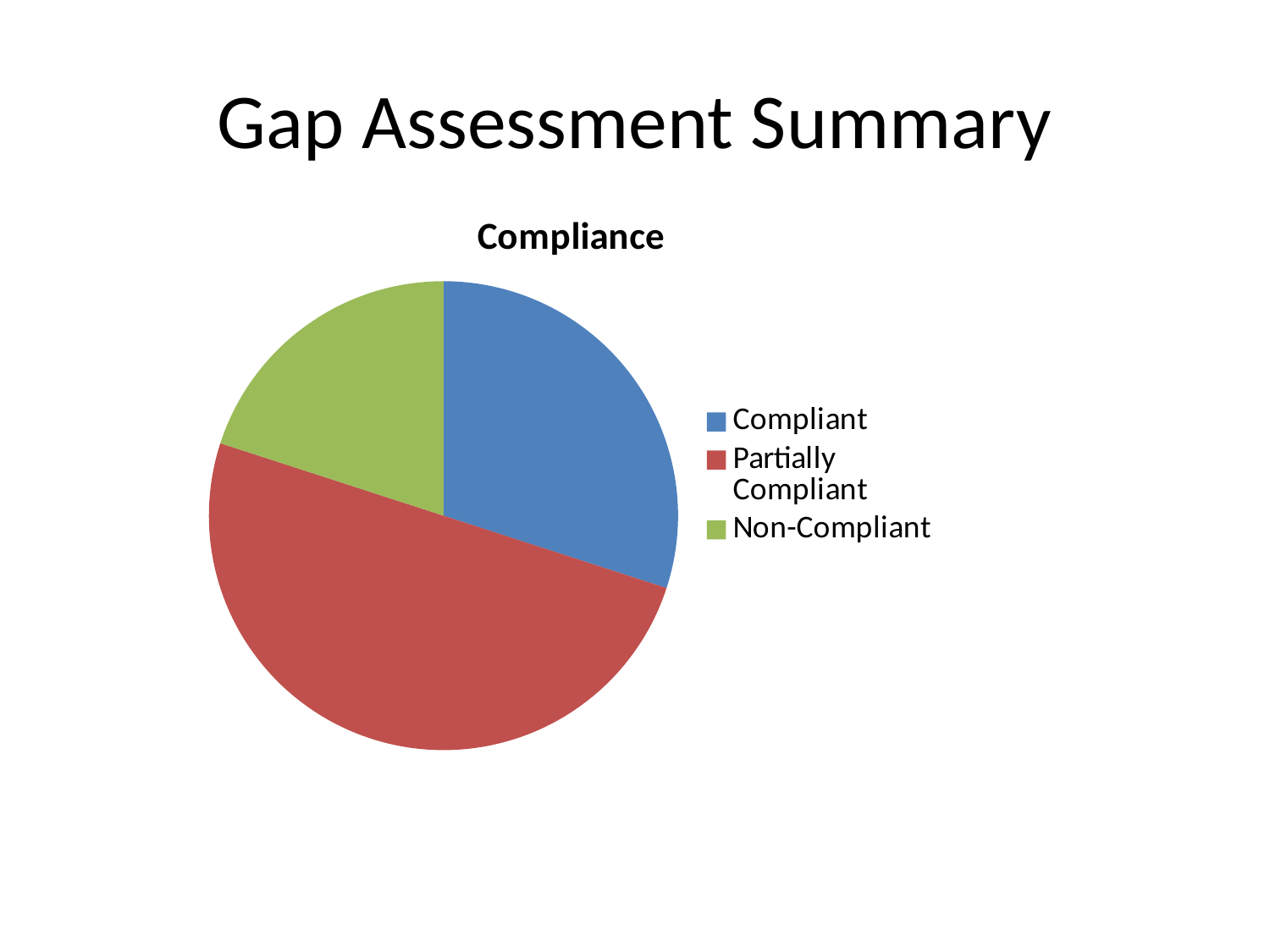

# Gap Assessment Summary

### Chart

| Category | Compliance |
|---|---|
| Compliant | 3.0 |
| Partially Compliant | 5.0 |
| Non-Compliant | 2.0 |